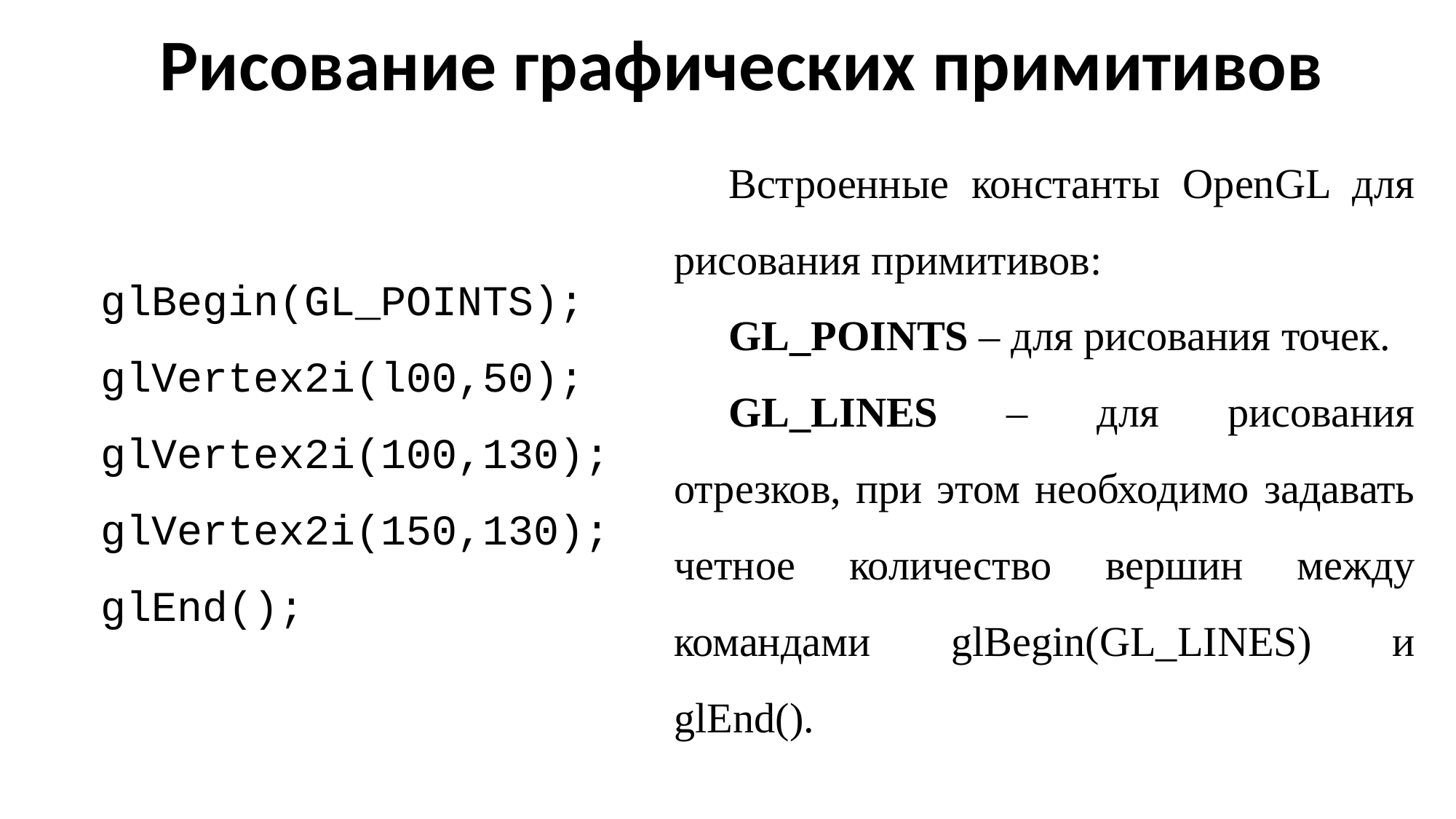

Рисование графических примитивов
Встроенные константы OpenGL для рисования примитивов:
GL_POINTS – для рисования точек.
GL_LINES – для рисования отрезков, при этом необходимо задавать четное количество вершин между командами glBegin(GL_LINES) и glEnd().

glBegin(GL_POINTS);
glVertex2i(l00,50);
glVertex2i(100,130);
glVertex2i(150,130);
glEnd();